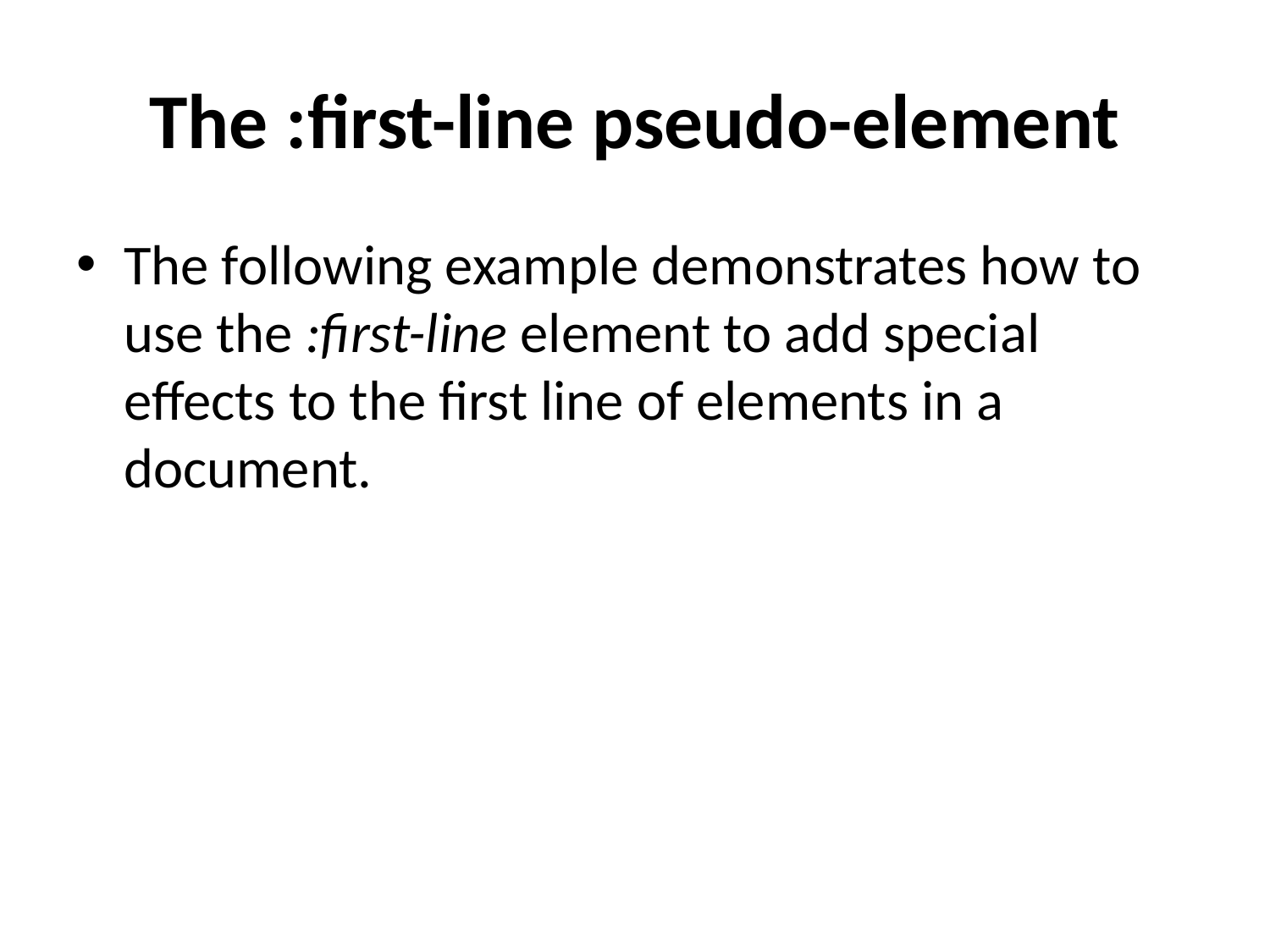

# The :first-line pseudo-element
The following example demonstrates how to use the :first-line element to add special effects to the first line of elements in a document.